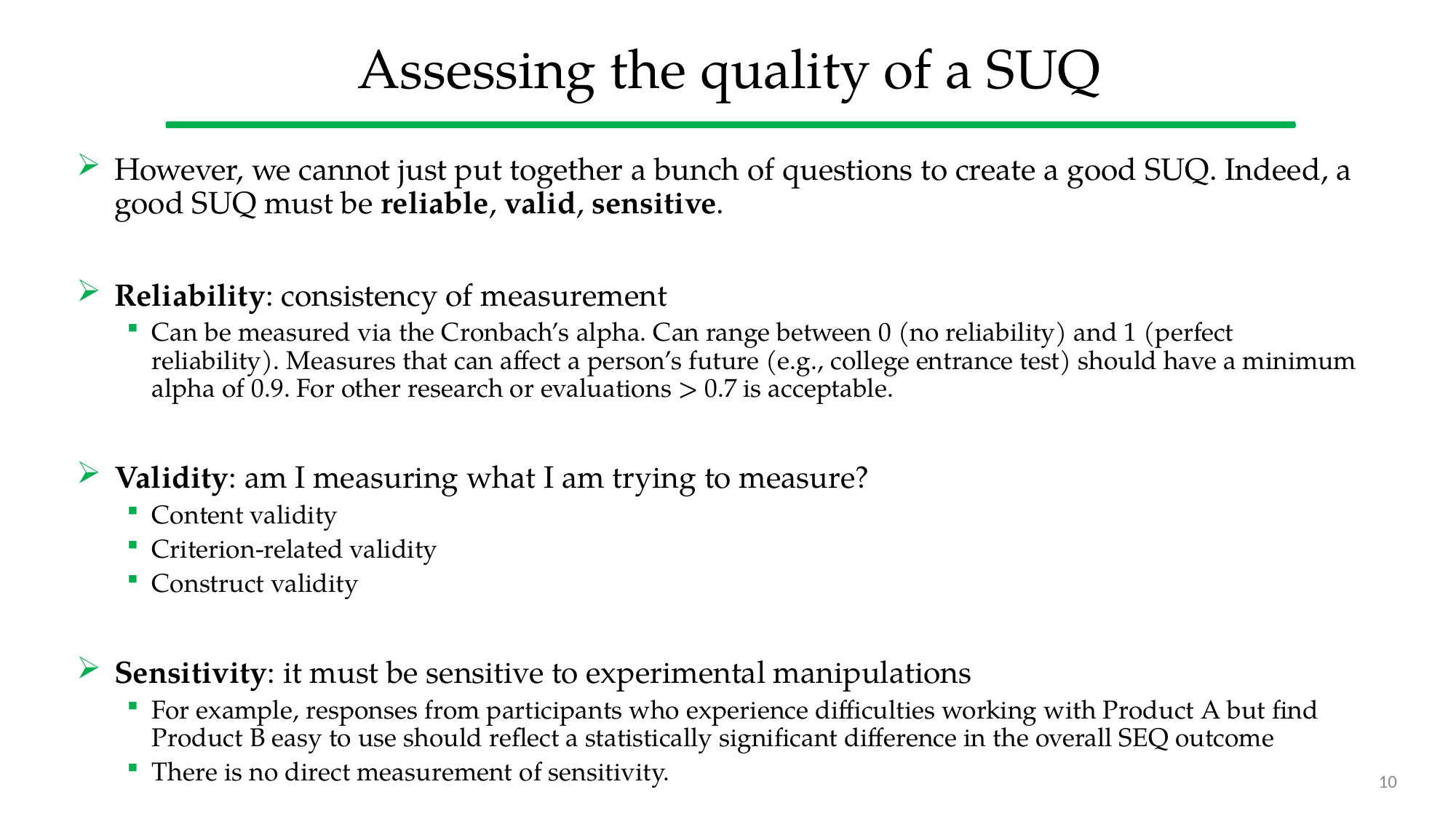

# Assessing the quality of a SUQ
However, we cannot just put together a bunch of questions to create a good SUQ. Indeed, a good SUQ must be reliable, valid, sensitive.

Reliability: consistency of measurement
Can be measured via the Cronbach’s alpha. Can range between 0 (no reliability) and 1 (perfect reliability). Measures that can affect a person’s future (e.g., college entrance test) should have a minimum alpha of 0.9. For other research or evaluations > 0.7 is acceptable.

Validity: am I measuring what I am trying to measure?
Content validity
Criterion-related validity
Construct validity

Sensitivity: it must be sensitive to experimental manipulations
For example, responses from participants who experience difficulties working with Product A but find Product B easy to use should reflect a statistically significant difference in the overall SEQ outcome
There is no direct measurement of sensitivity.

10